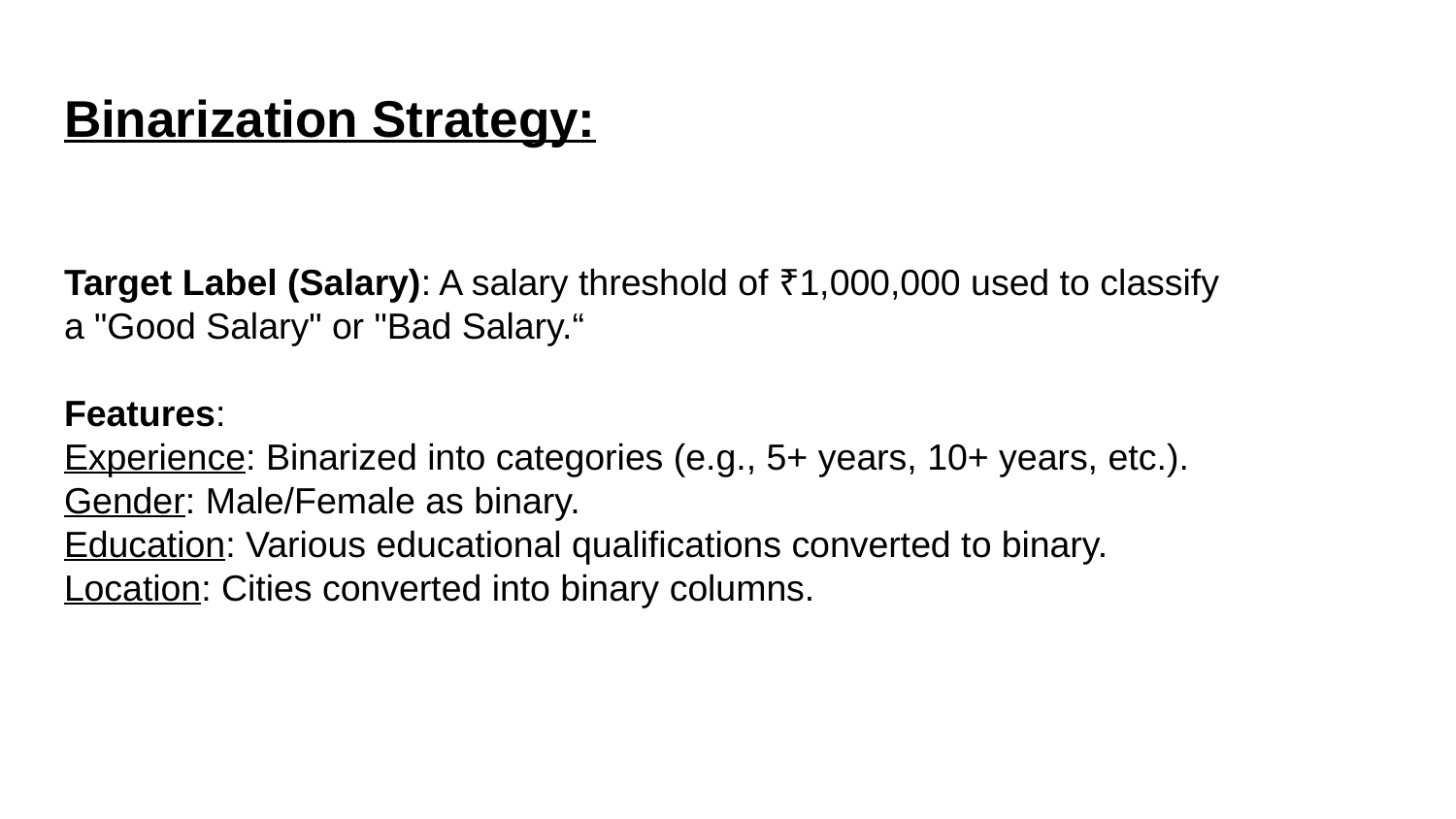

# Binarization Strategy:
Target Label (Salary): A salary threshold of ₹1,000,000 used to classify
a "Good Salary" or "Bad Salary.“

Features:
Experience: Binarized into categories (e.g., 5+ years, 10+ years, etc.).
Gender: Male/Female as binary.
Education: Various educational qualifications converted to binary.
Location: Cities converted into binary columns.